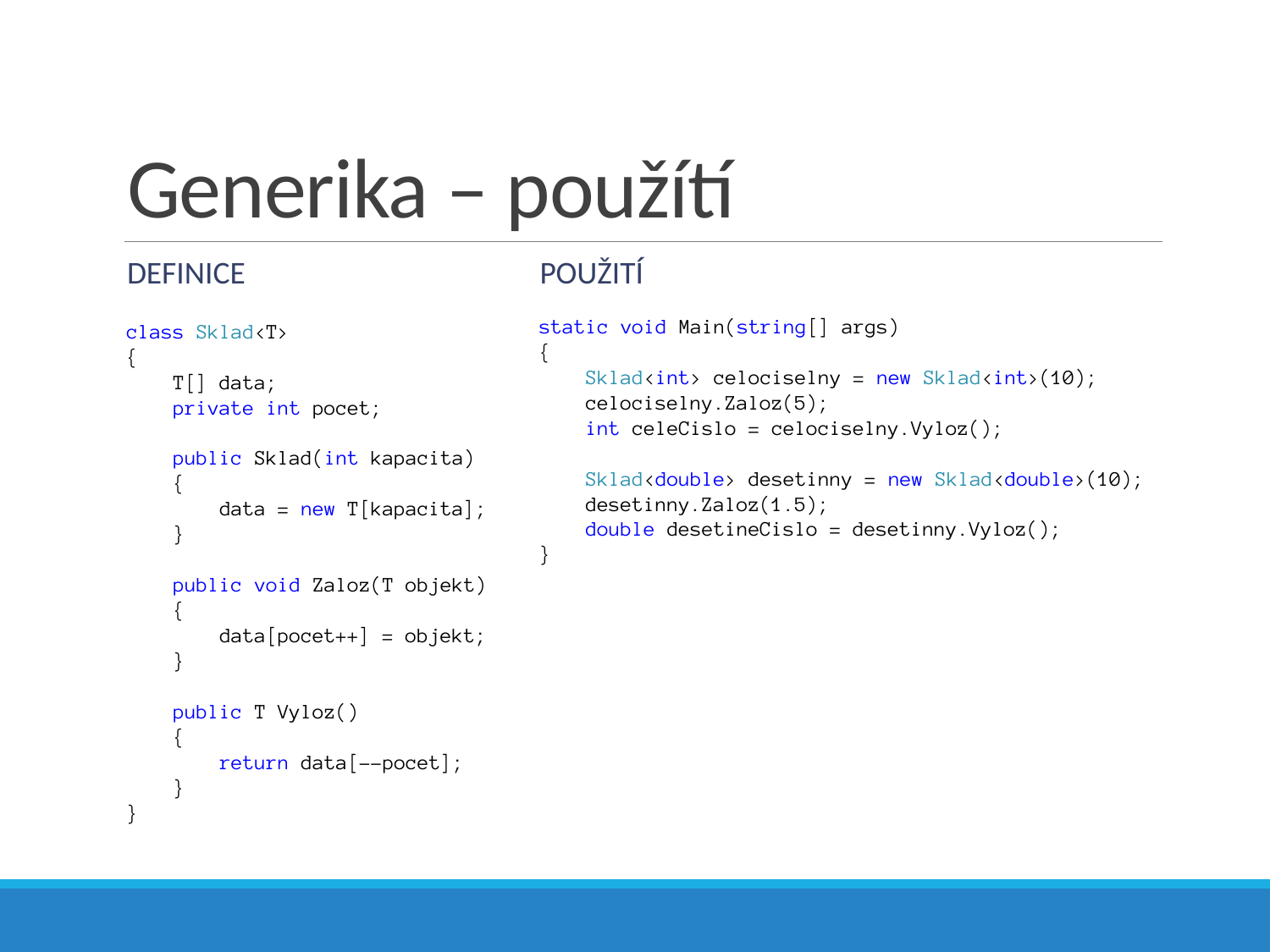

# Generika – použítí
Definice
použití
static void Main(string[] args)
{
    Sklad<int> celociselny = new Sklad<int>(10);
    celociselny.Zaloz(5);
    int celeCislo = celociselny.Vyloz();

    Sklad<double> desetinny = new Sklad<double>(10);
    desetinny.Zaloz(1.5);
    double desetineCislo = desetinny.Vyloz();
}
class Sklad<T>
{
    T[] data;
    private int pocet;

    public Sklad(int kapacita)
    {
        data = new T[kapacita];
    }

    public void Zaloz(T objekt)
    {
        data[pocet++] = objekt;
    }

    public T Vyloz()
    {
        return data[--pocet];
    }
}